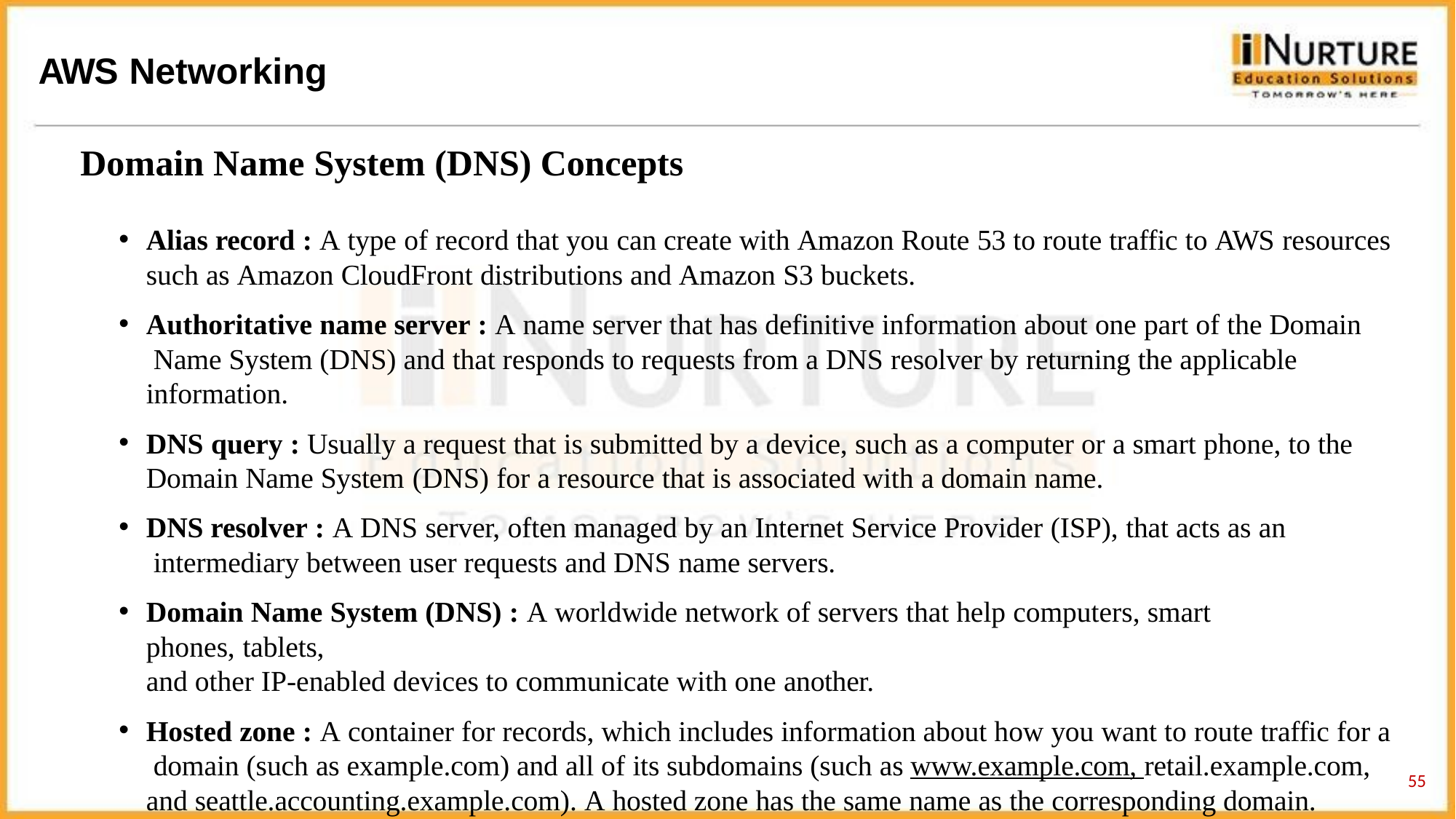

# AWS Networking
Domain Name System (DNS) Concepts

Alias record : A type of record that you can create with Amazon Route 53 to route traffic to AWS resources
such as Amazon CloudFront distributions and Amazon S3 buckets.
Authoritative name server : A name server that has definitive information about one part of the Domain  Name System (DNS) and that responds to requests from a DNS resolver by returning the applicable  information.
DNS query : Usually a request that is submitted by a device, such as a computer or a smart phone, to the
Domain Name System (DNS) for a resource that is associated with a domain name.
DNS resolver : A DNS server, often managed by an Internet Service Provider (ISP), that acts as an  intermediary between user requests and DNS name servers.
Domain Name System (DNS) : A worldwide network of servers that help computers, smart phones, tablets,
and other IP-enabled devices to communicate with one another.
Hosted zone : A container for records, which includes information about how you want to route traffic for a  domain (such as example.com) and all of its subdomains (such as www.example.com, retail.example.com,  and seattle.accounting.example.com). A hosted zone has the same name as the corresponding domain.
55